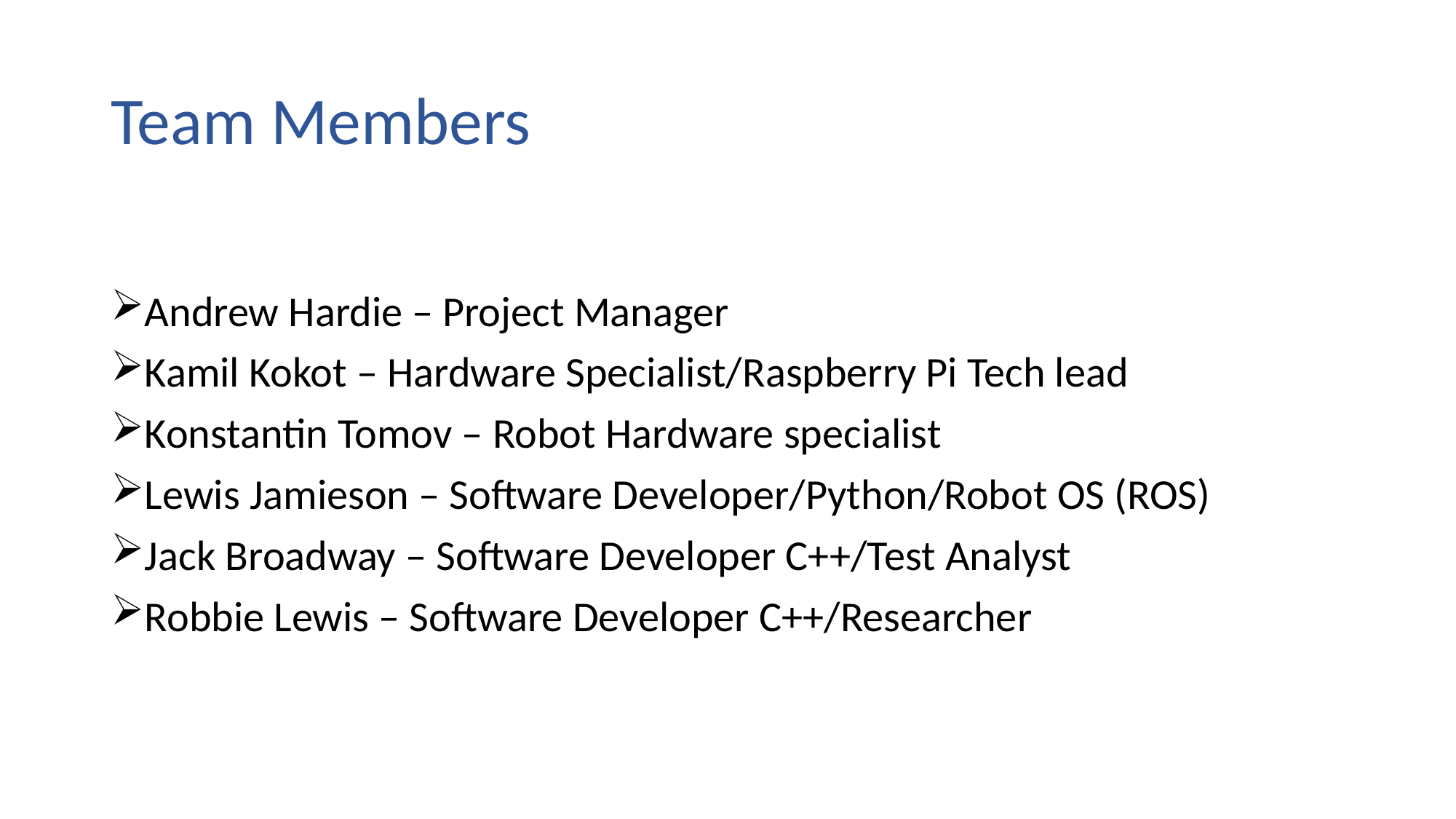

# Team Members

Andrew Hardie – Project Manager
Kamil Kokot – Hardware Specialist/Raspberry Pi Tech lead
Konstantin Tomov – Robot Hardware specialist
Lewis Jamieson – Software Developer/Python/Robot OS (ROS)
Jack Broadway – Software Developer C++/Test Analyst
Robbie Lewis – Software Developer C++/Researcher